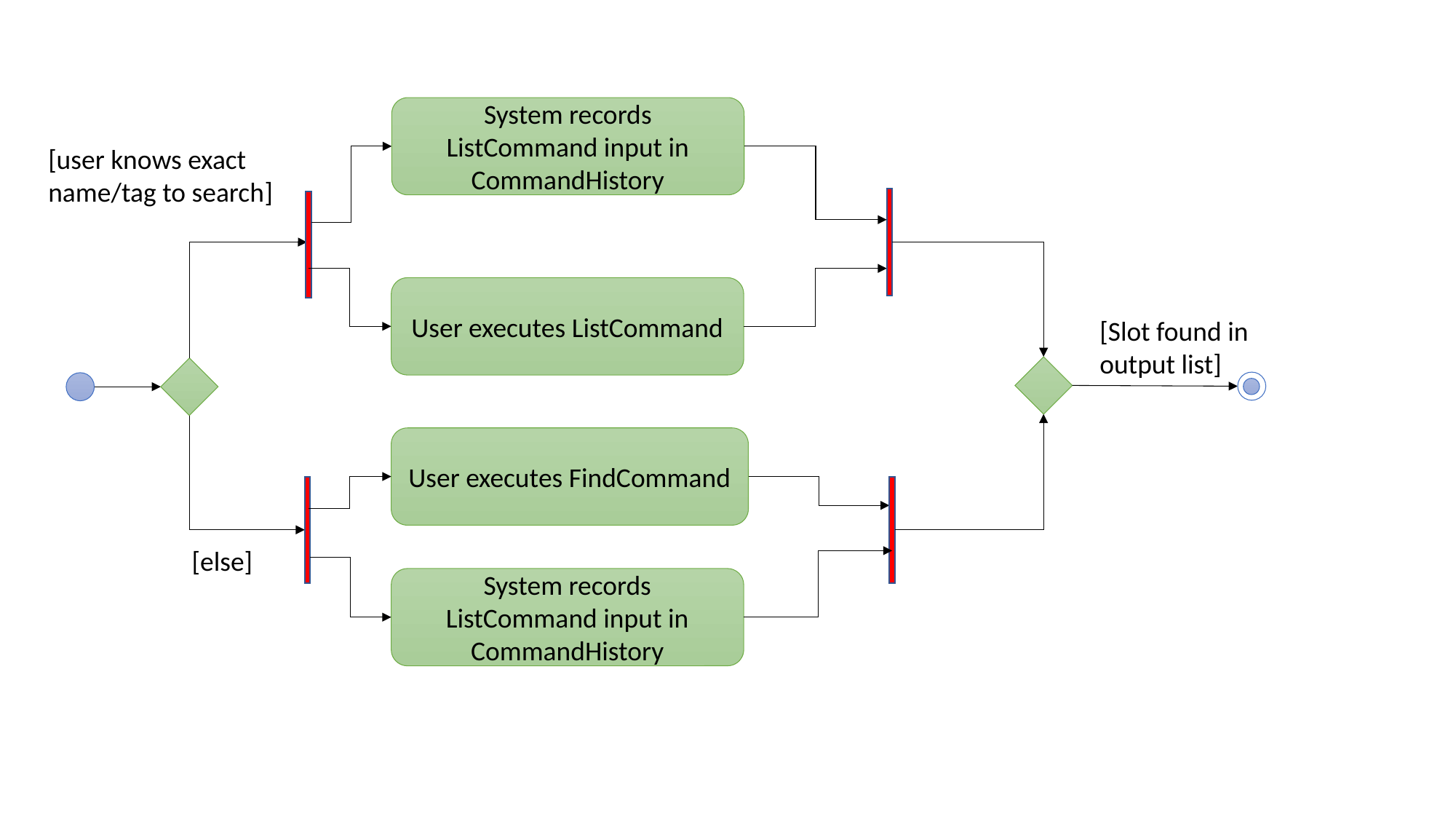

System records ListCommand input in CommandHistory
[user knows exact name/tag to search]

User executes ListCommand
[Slot found in output list]

User executes FindCommand

[else]
System records ListCommand input in CommandHistory